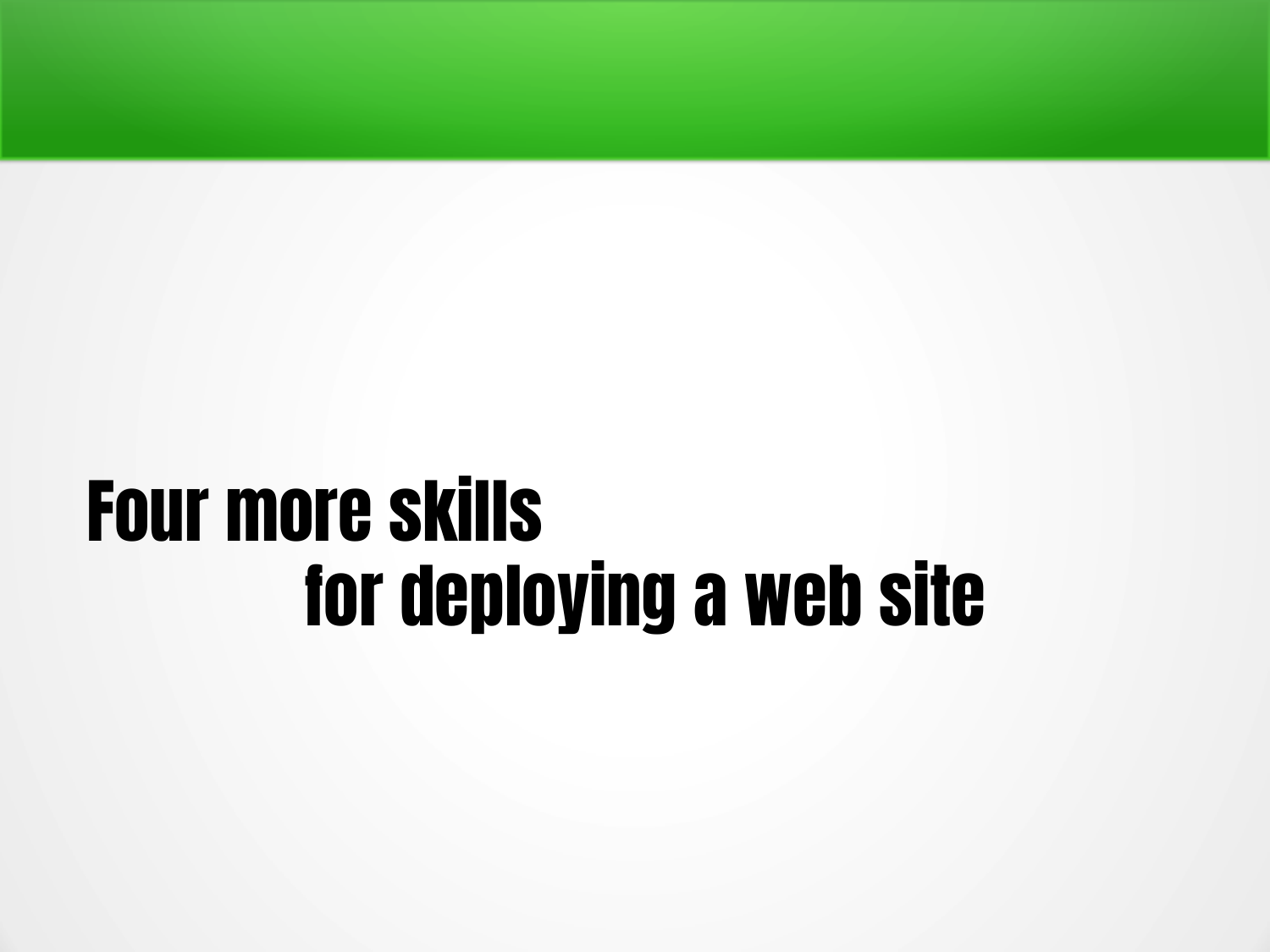

Four more skills
for deploying a web site